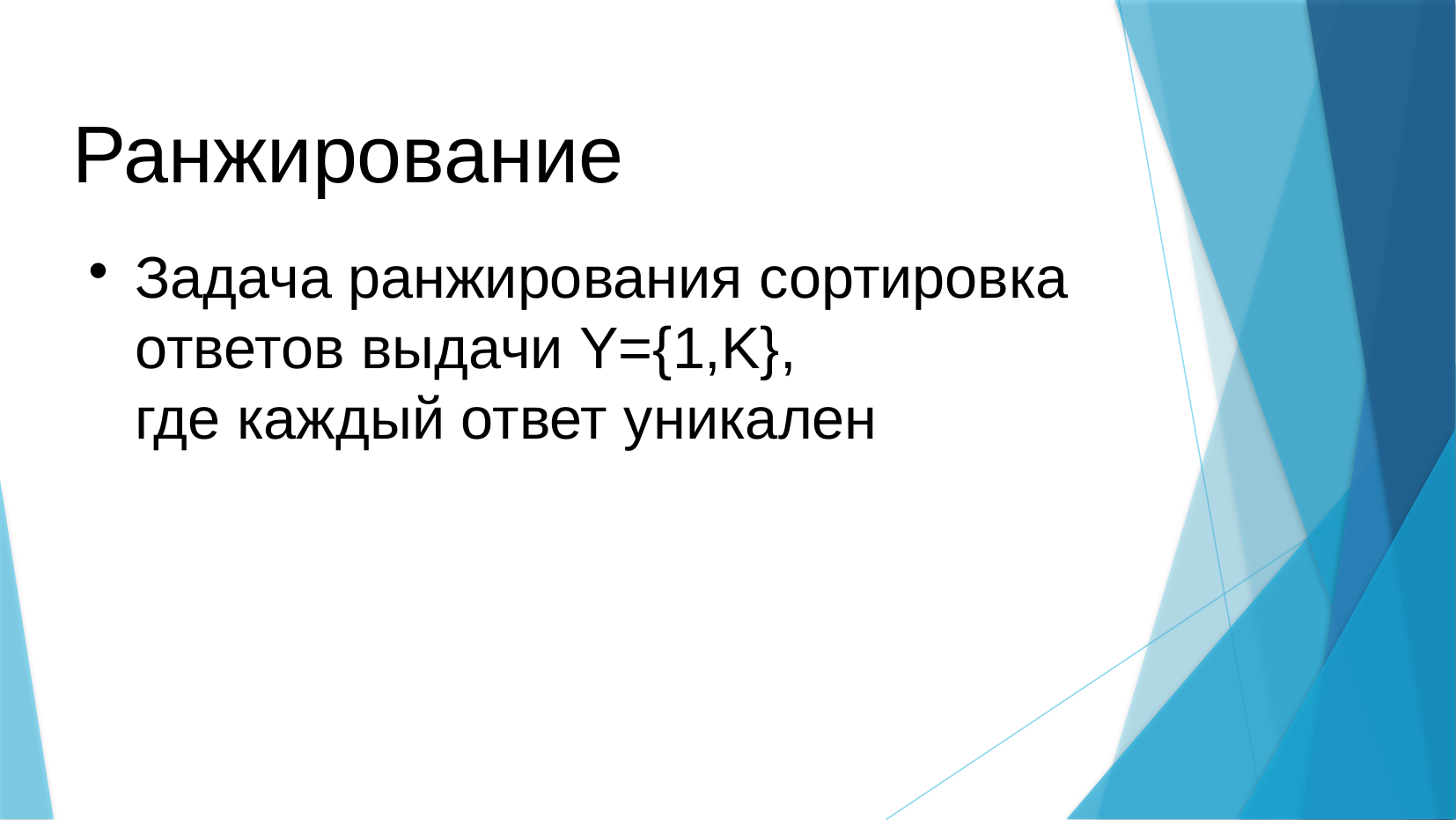

Ранжирование
Задача ранжирования сортировка
ответов выдачи Y={1,K},
где каждый ответ уникален